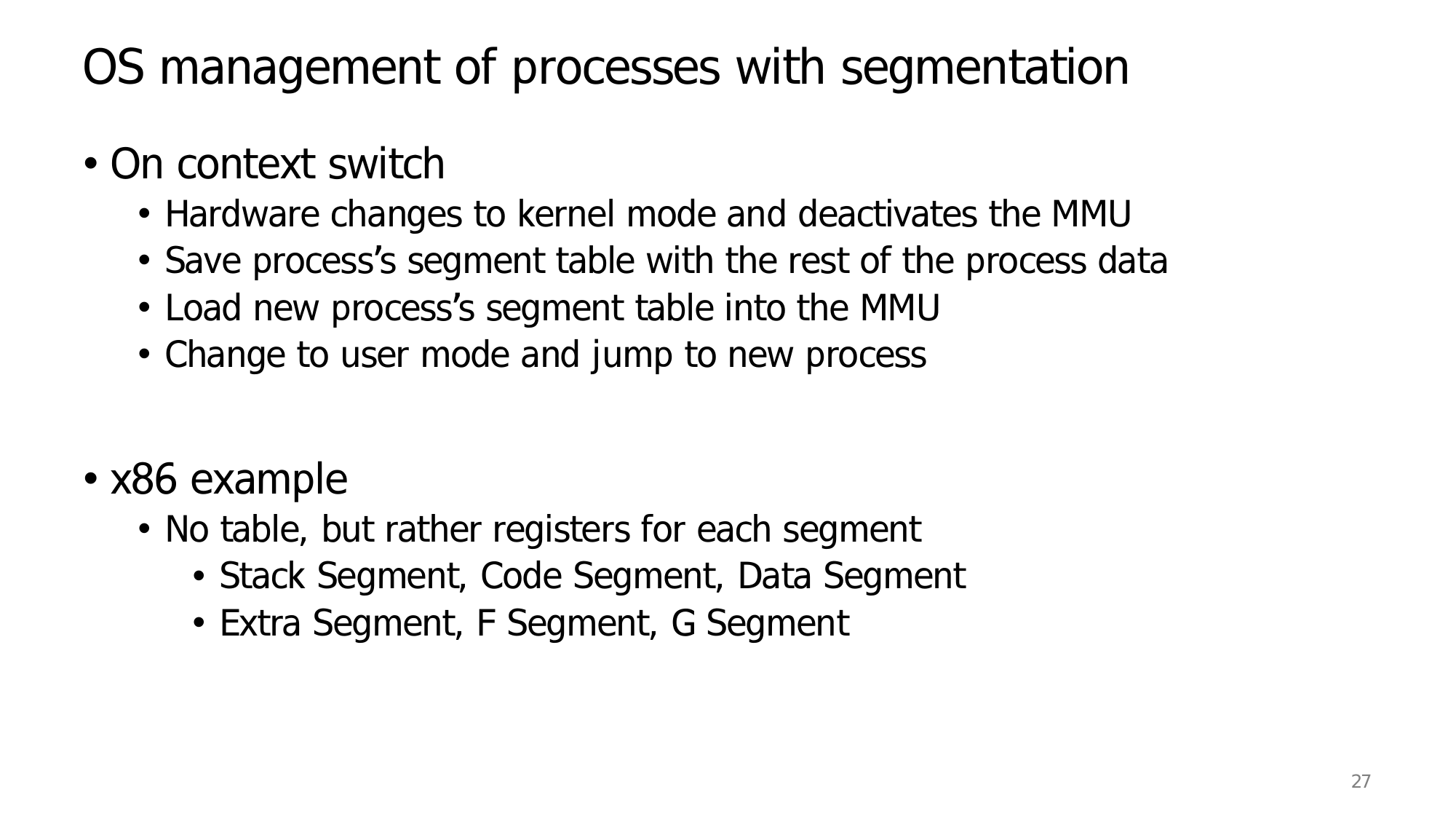

# OS management of processes with segmentation
On context switch
Hardware changes to kernel mode and deactivates the MMU
Save process’s segment table with the rest of the process data
Load new process’s segment table into the MMU
Change to user mode and jump to new process

x86 example
No table, but rather registers for each segment
Stack Segment, Code Segment, Data Segment
Extra Segment, F Segment, G Segment
27